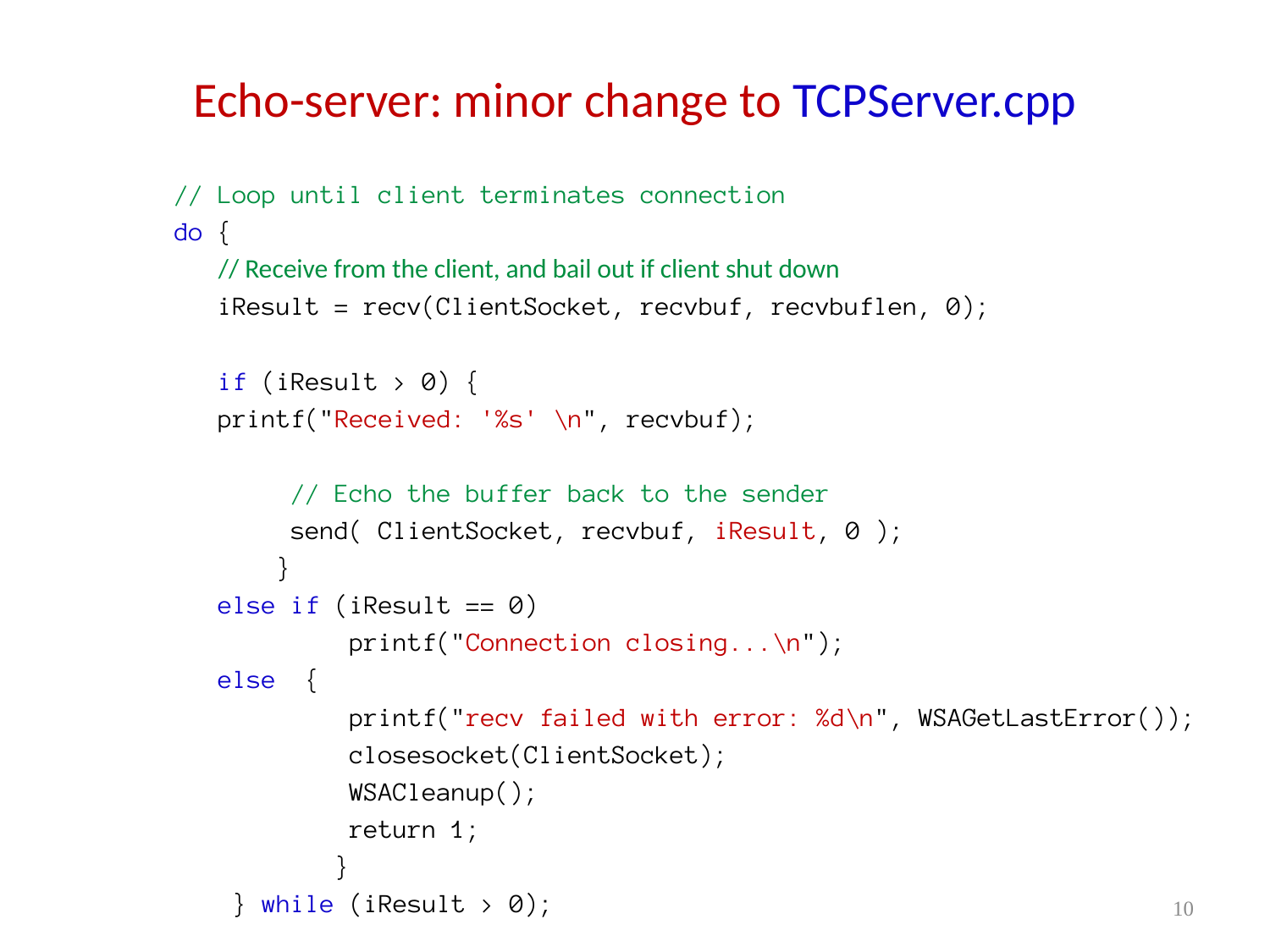

# Echo-server: minor change to TCPServer.cpp
// Loop until client terminates connection
do {
   // Receive from the client, and bail out if client shut down
   iResult = recv(ClientSocket, recvbuf, recvbuflen, 0);

   if (iResult > 0) {
	   printf("Received: '%s' \n", recvbuf);

        // Echo the buffer back to the sender
        send( ClientSocket, recvbuf, iResult, 0 );
       }
   else if (iResult == 0)
            printf("Connection closing...\n");
   else  {
            printf("recv failed with error: %d\n", WSAGetLastError());
            closesocket(ClientSocket);
            WSACleanup();
            return 1;
           }
    } while (iResult > 0);

10